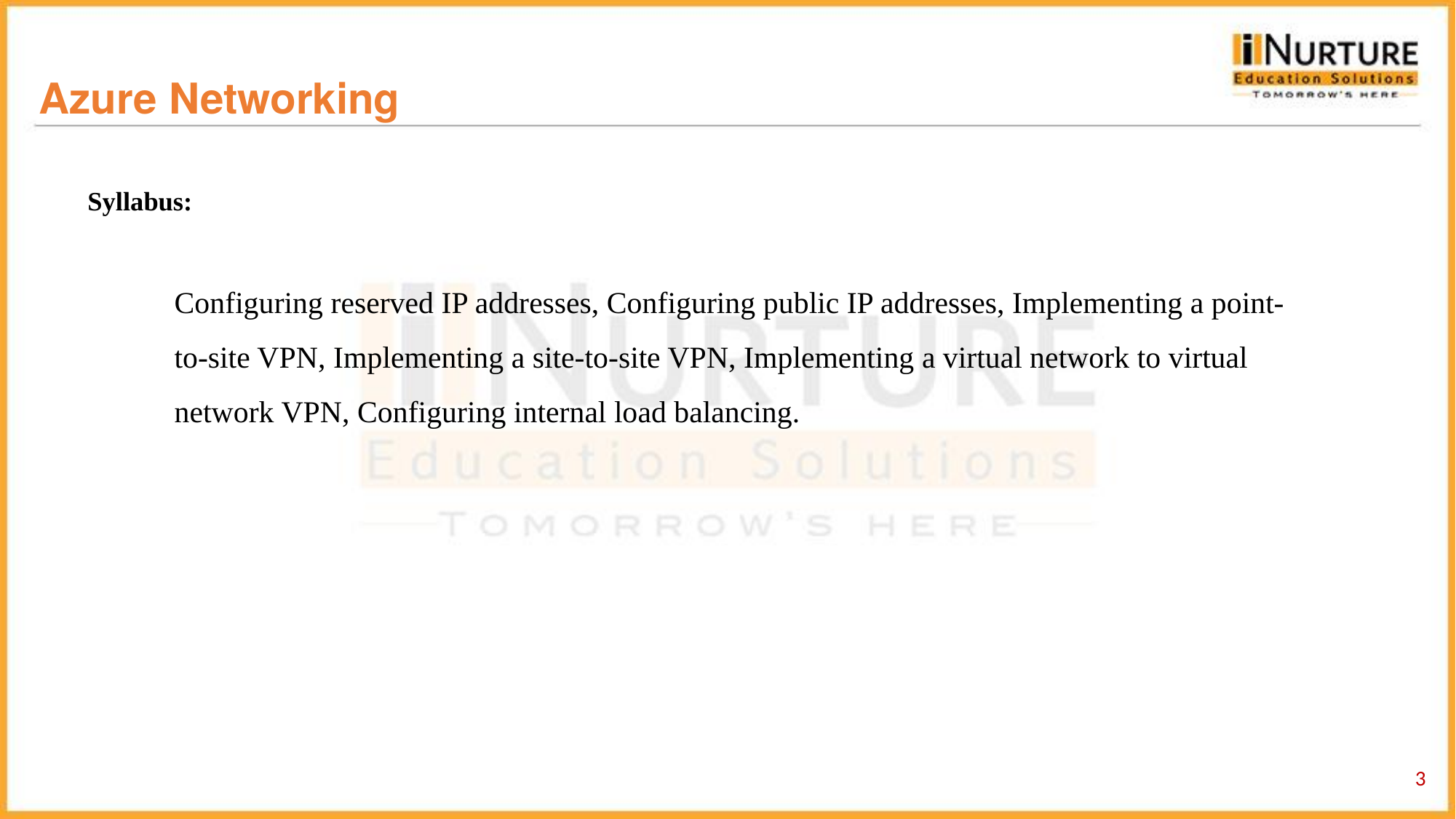

Azure Networking

# Syllabus:
Configuring reserved IP addresses, Configuring public IP addresses, Implementing a point-to-site VPN, Implementing a site-to-site VPN, Implementing a virtual network to virtual network VPN, Configuring internal load balancing.

3